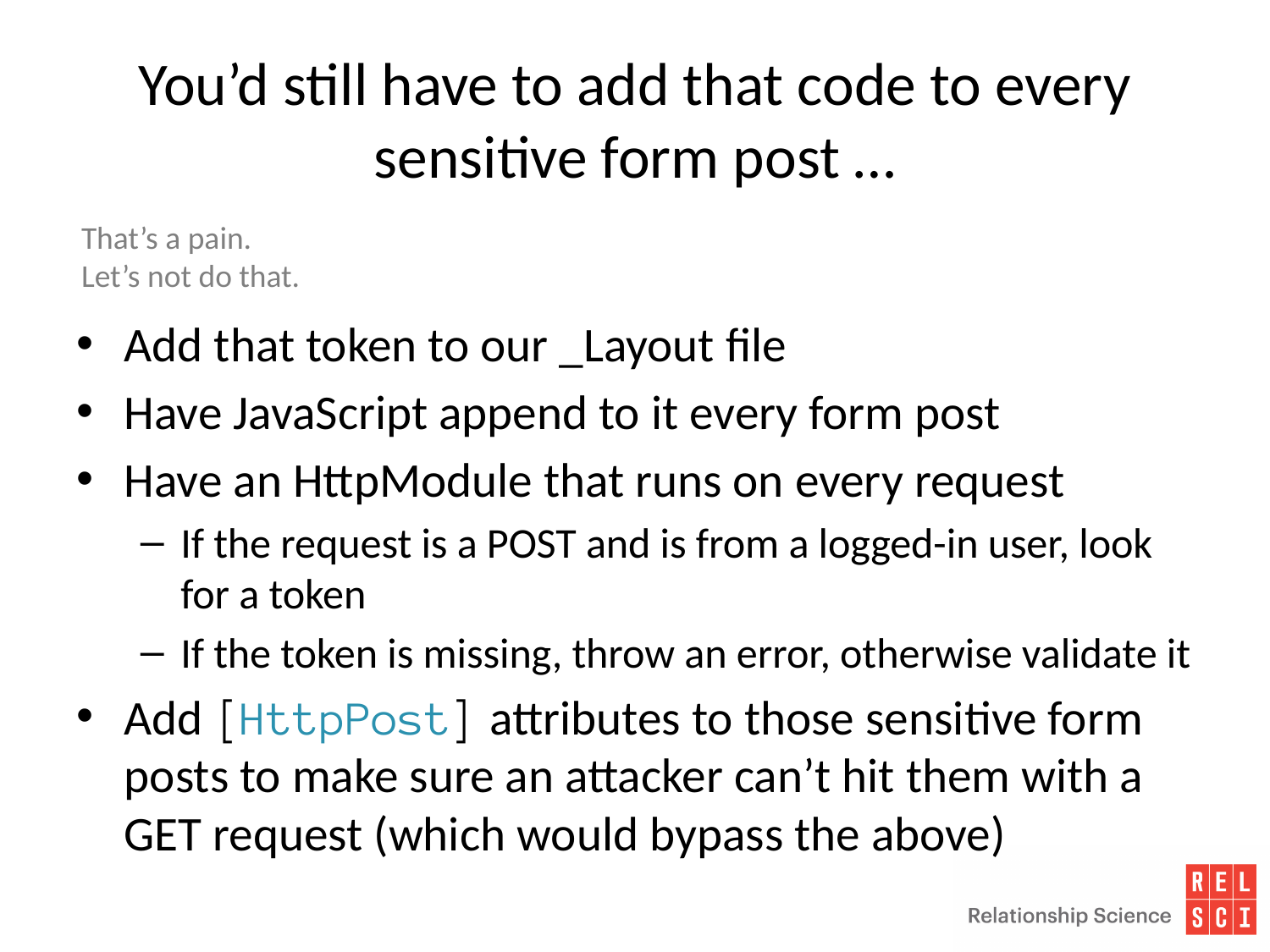

# You’d still have to add that code to every sensitive form post …
That’s a pain.
Let’s not do that.
Add that token to our _Layout file
Have JavaScript append to it every form post
Have an HttpModule that runs on every request
If the request is a POST and is from a logged-in user, look for a token
If the token is missing, throw an error, otherwise validate it
Add [HttpPost] attributes to those sensitive form posts to make sure an attacker can’t hit them with a GET request (which would bypass the above)